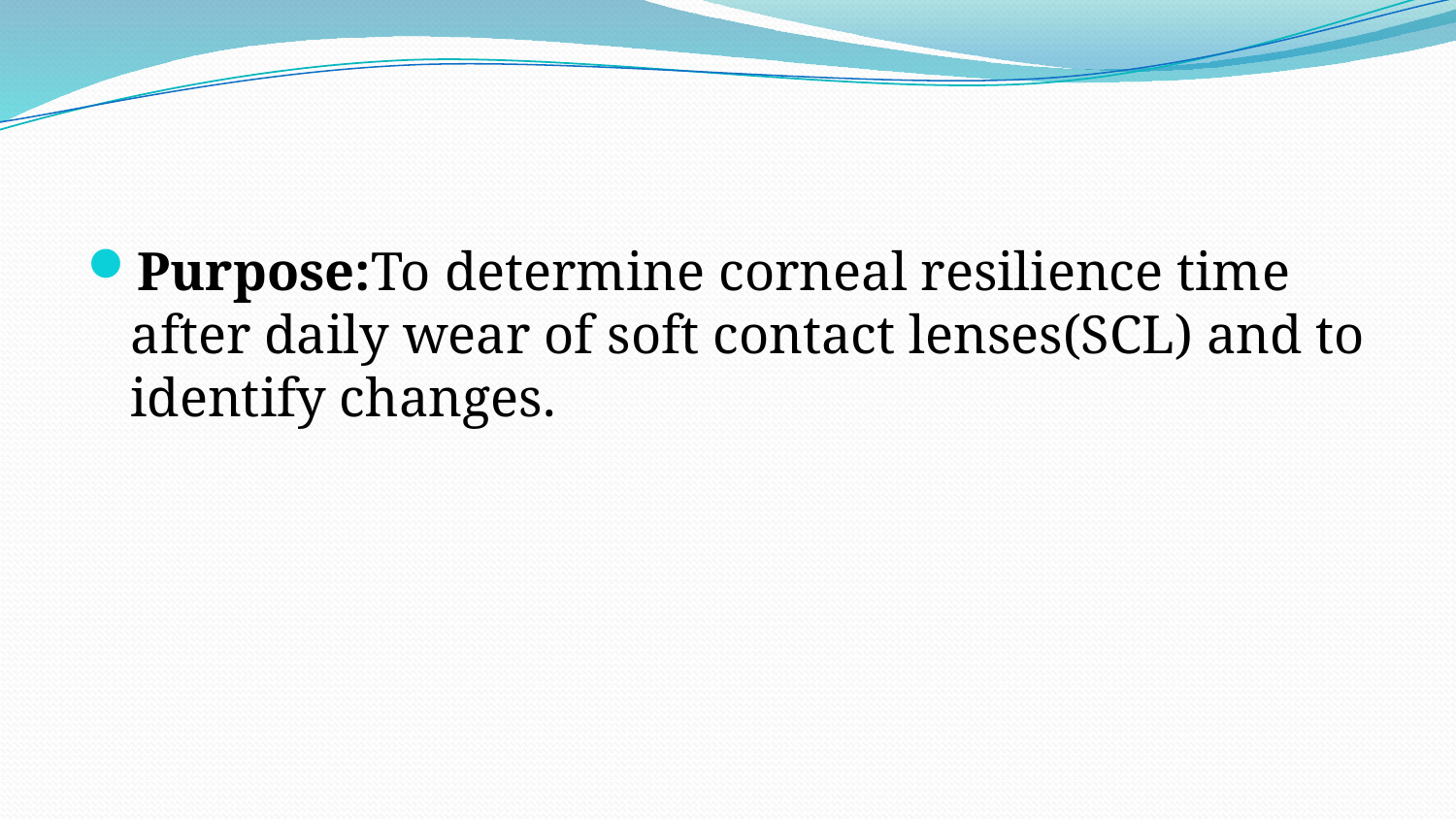

Purpose:To determine corneal resilience time after daily wear of soft contact lenses(SCL) and to identify changes.